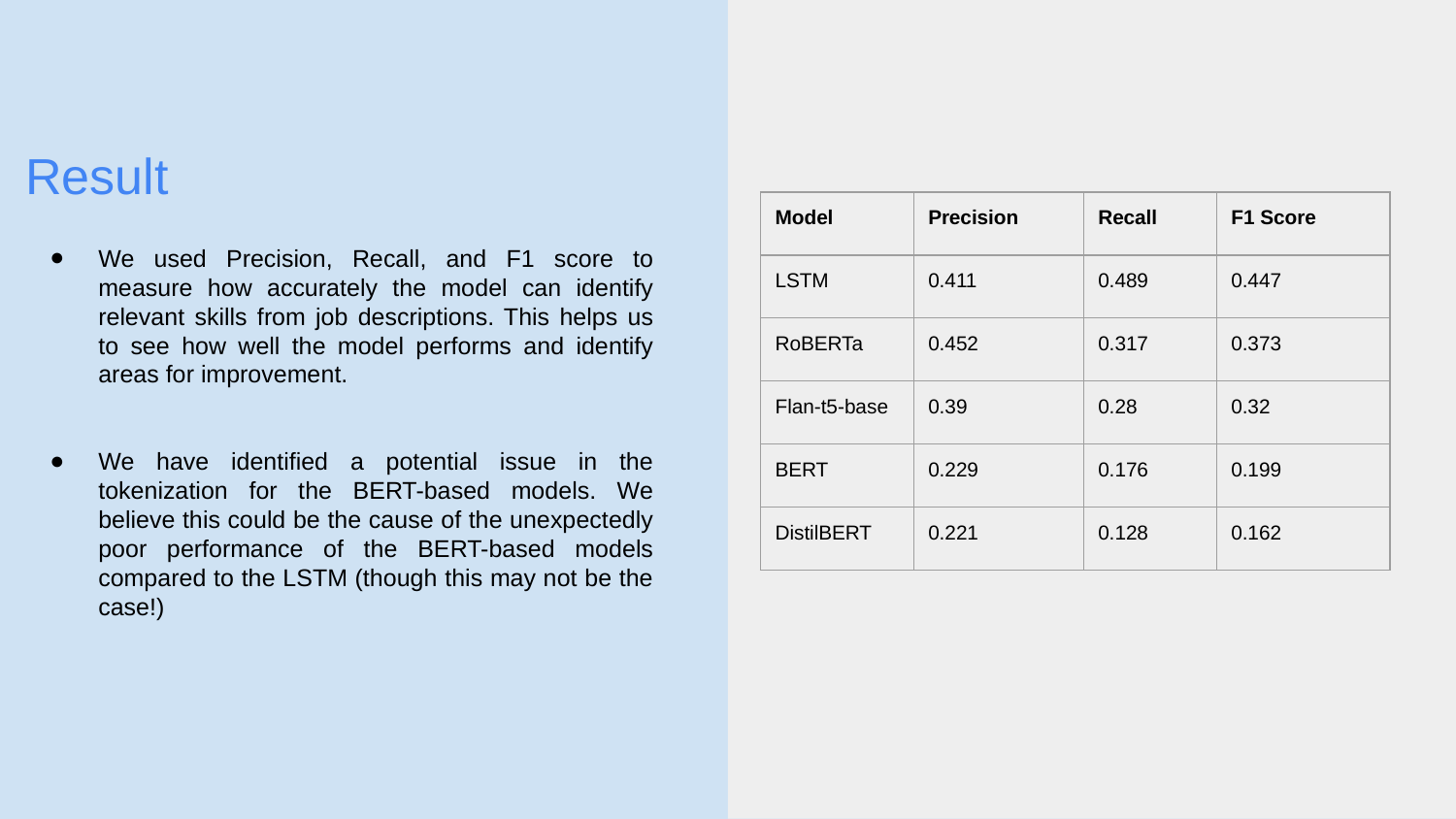

Result
| Model | Precision | Recall | F1 Score |
| --- | --- | --- | --- |
| LSTM | 0.411 | 0.489 | 0.447 |
| RoBERTa | 0.452 | 0.317 | 0.373 |
| Flan-t5-base | 0.39 | 0.28 | 0.32 |
| BERT | 0.229 | 0.176 | 0.199 |
| DistilBERT | 0.221 | 0.128 | 0.162 |
We used Precision, Recall, and F1 score to measure how accurately the model can identify relevant skills from job descriptions. This helps us to see how well the model performs and identify areas for improvement.

We have identified a potential issue in the tokenization for the BERT-based models. We believe this could be the cause of the unexpectedly poor performance of the BERT-based models compared to the LSTM (though this may not be the case!)